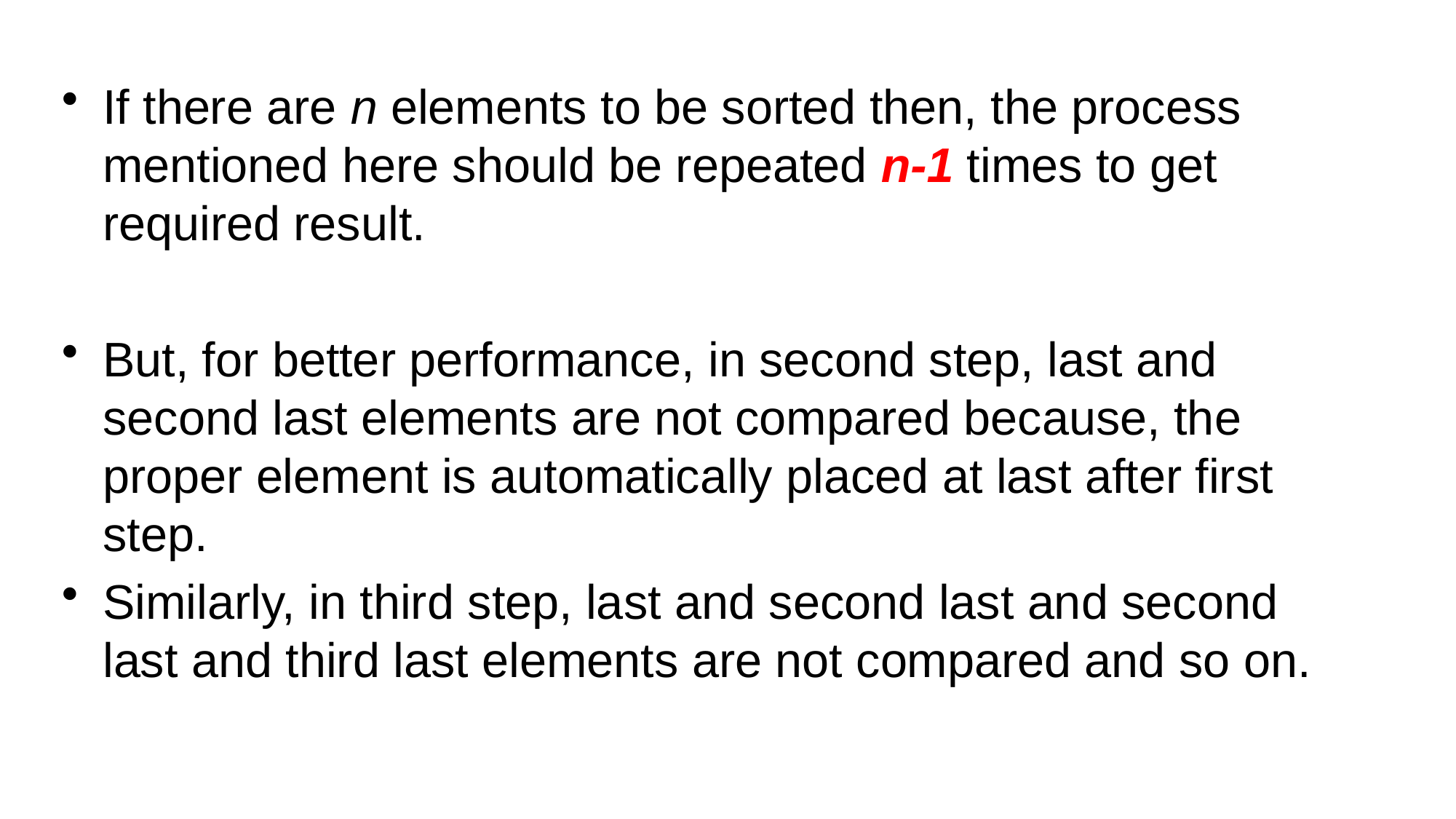

If there are n elements to be sorted then, the process mentioned here should be repeated n-1 times to get required result.

But, for better performance, in second step, last and second last elements are not compared because, the proper element is automatically placed at last after first step.
Similarly, in third step, last and second last and second last and third last elements are not compared and so on.